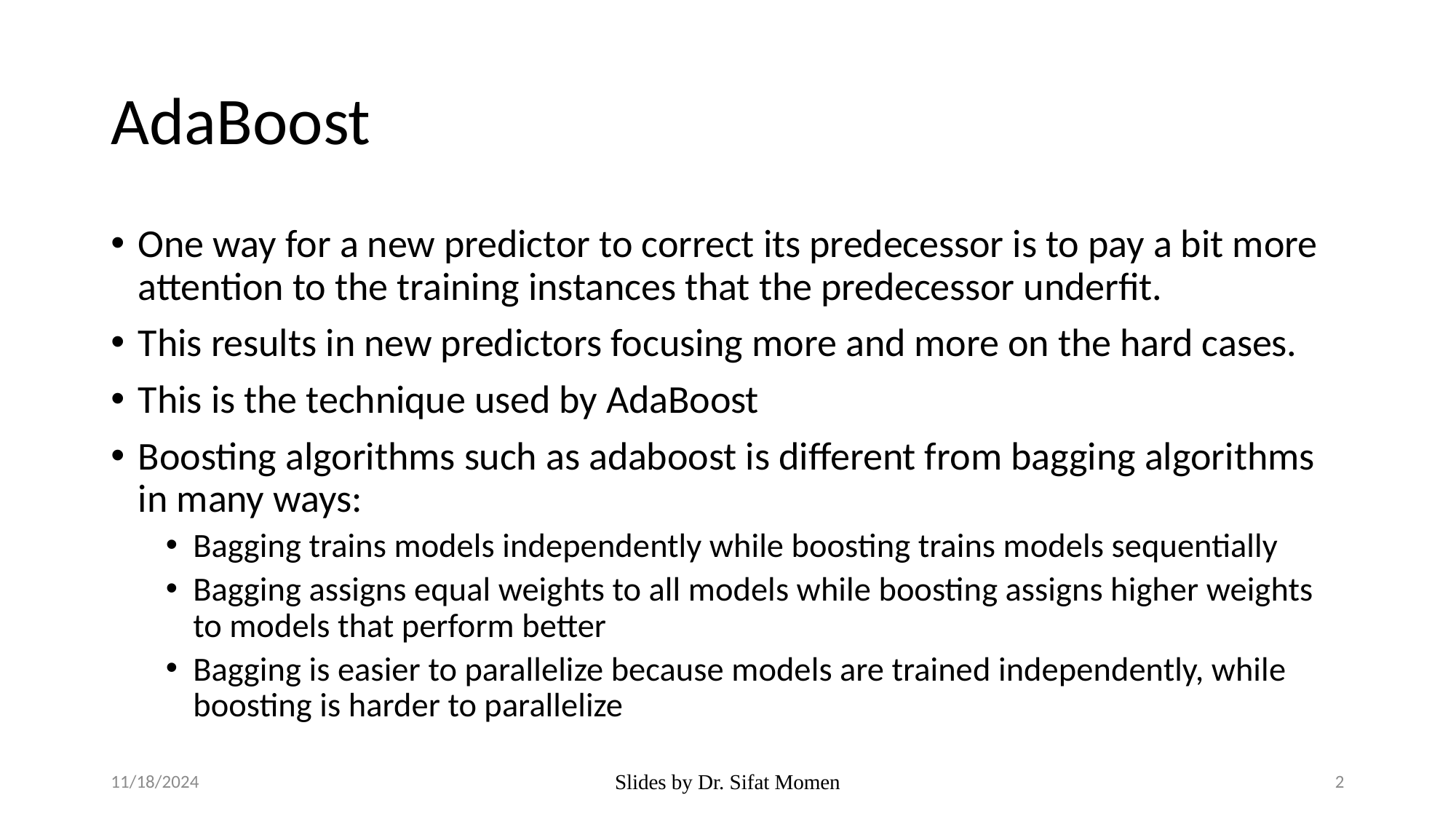

# AdaBoost
One way for a new predictor to correct its predecessor is to pay a bit more attention to the training instances that the predecessor underfit.
This results in new predictors focusing more and more on the hard cases.
This is the technique used by AdaBoost
Boosting algorithms such as adaboost is different from bagging algorithms in many ways:
Bagging trains models independently while boosting trains models sequentially
Bagging assigns equal weights to all models while boosting assigns higher weights to models that perform better
Bagging is easier to parallelize because models are trained independently, while boosting is harder to parallelize

11/18/2024
Slides by Dr. Sifat Momen
2